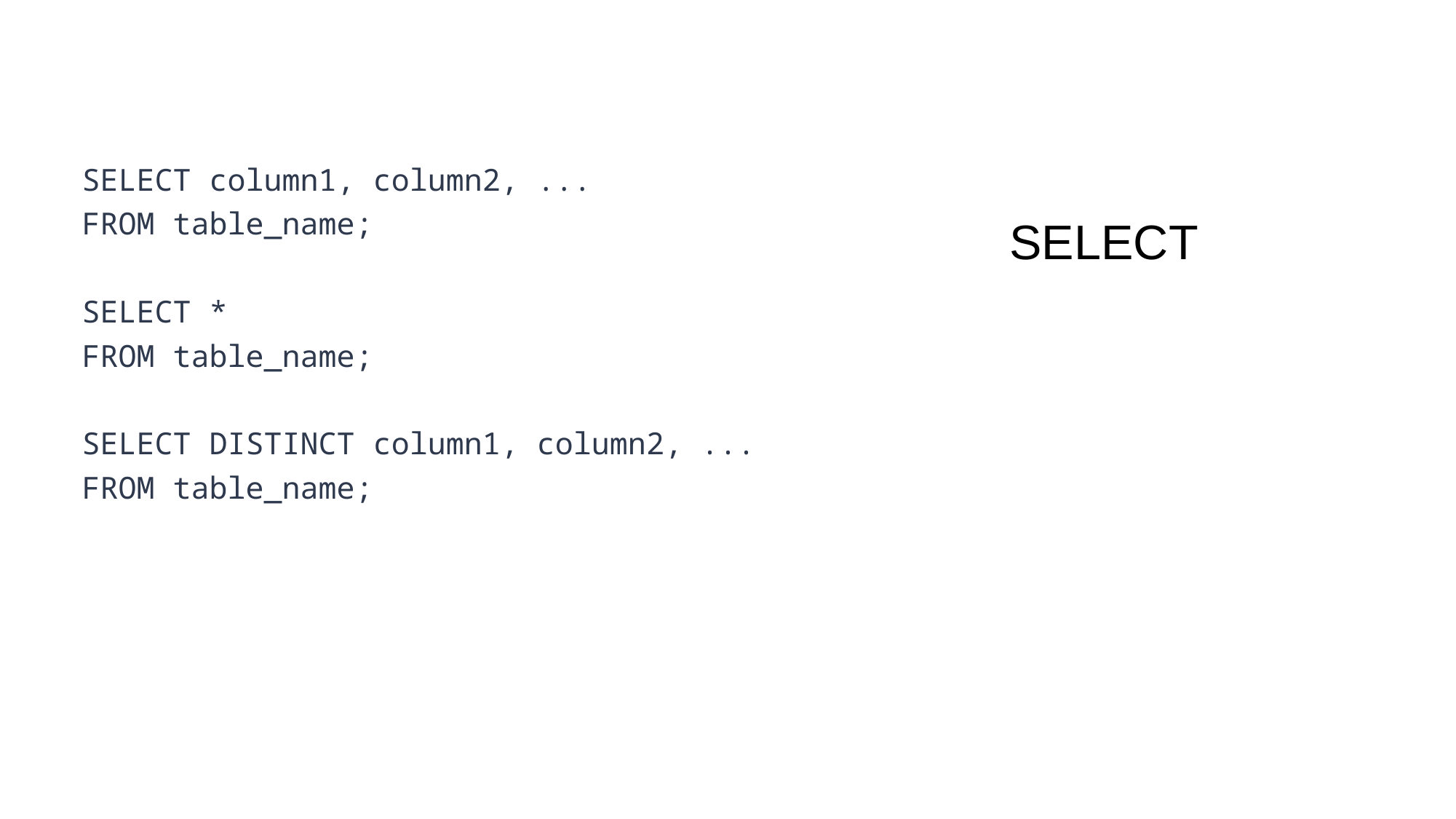

# SELECT

SELECT column1, column2, ...
FROM table_name;

SELECT *
FROM table_name;

SELECT DISTINCT column1, column2, ...
FROM table_name;